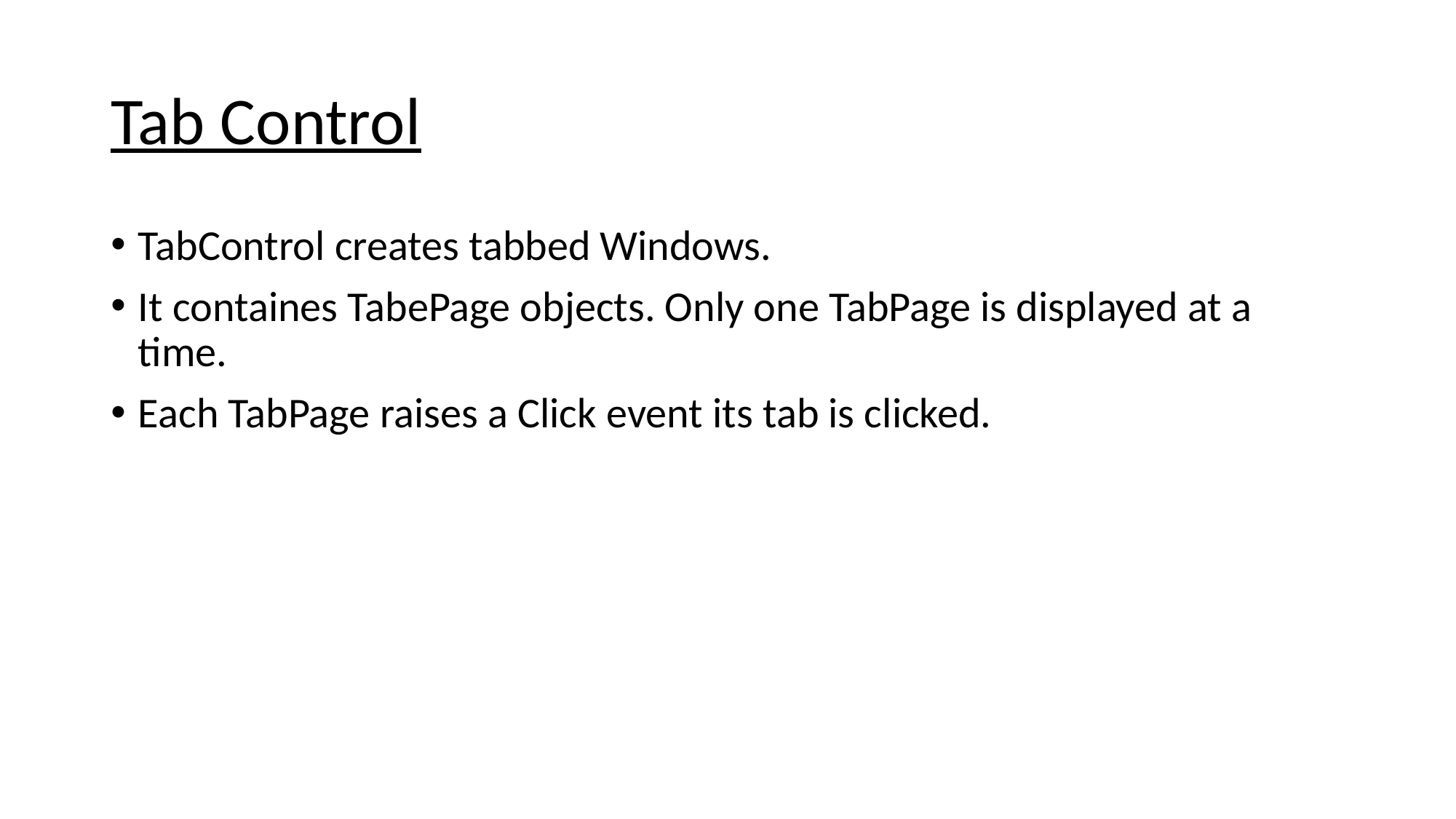

# Tab Control
TabControl creates tabbed Windows.
It containes TabePage objects. Only one TabPage is displayed at a time.
Each TabPage raises a Click event its tab is clicked.